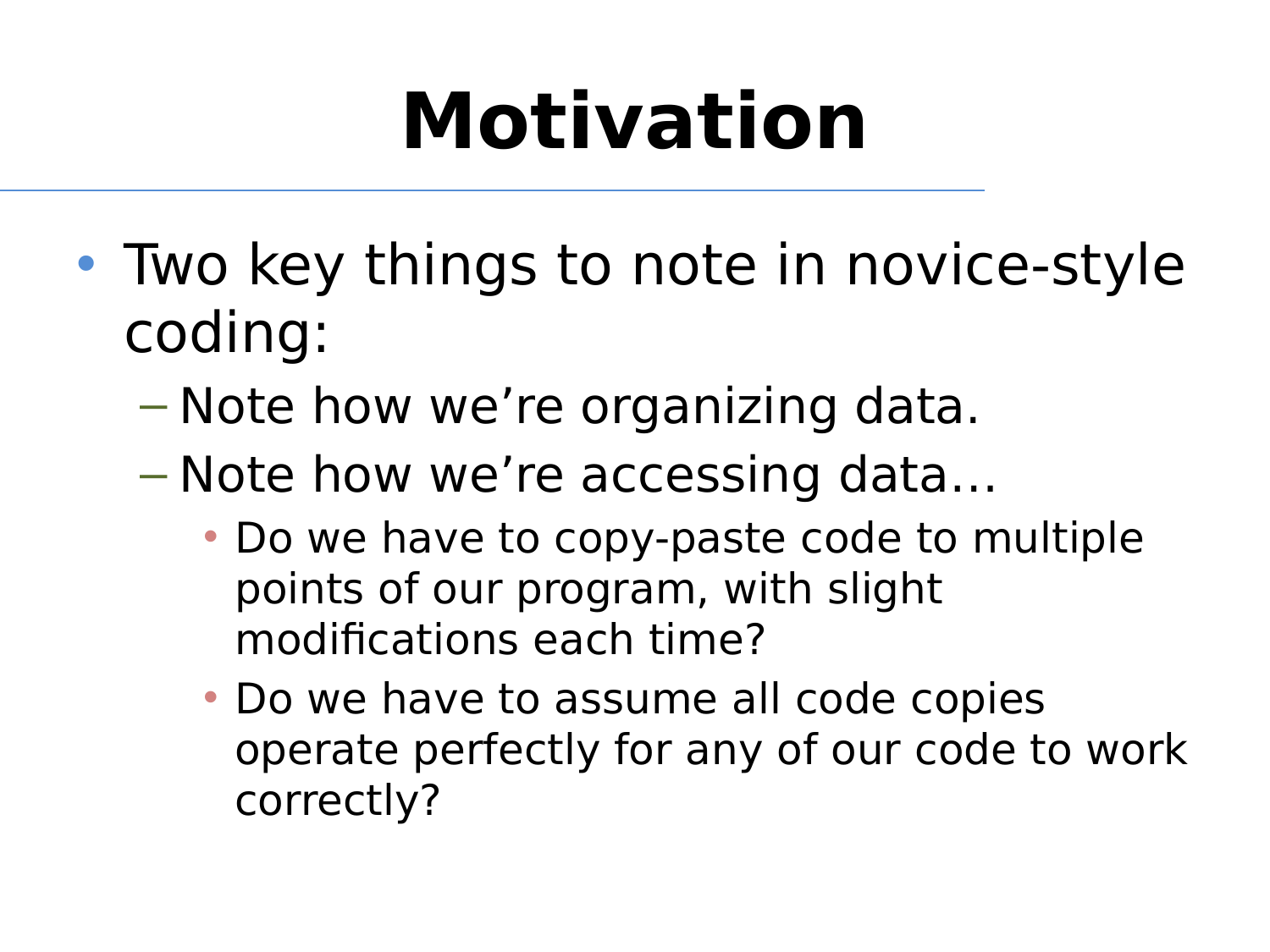

# Motivation
Two key things to note in novice-style coding:
Note how we’re organizing data.
Note how we’re accessing data…
Do we have to copy-paste code to multiple points of our program, with slight modifications each time?
Do we have to assume all code copies operate perfectly for any of our code to work correctly?